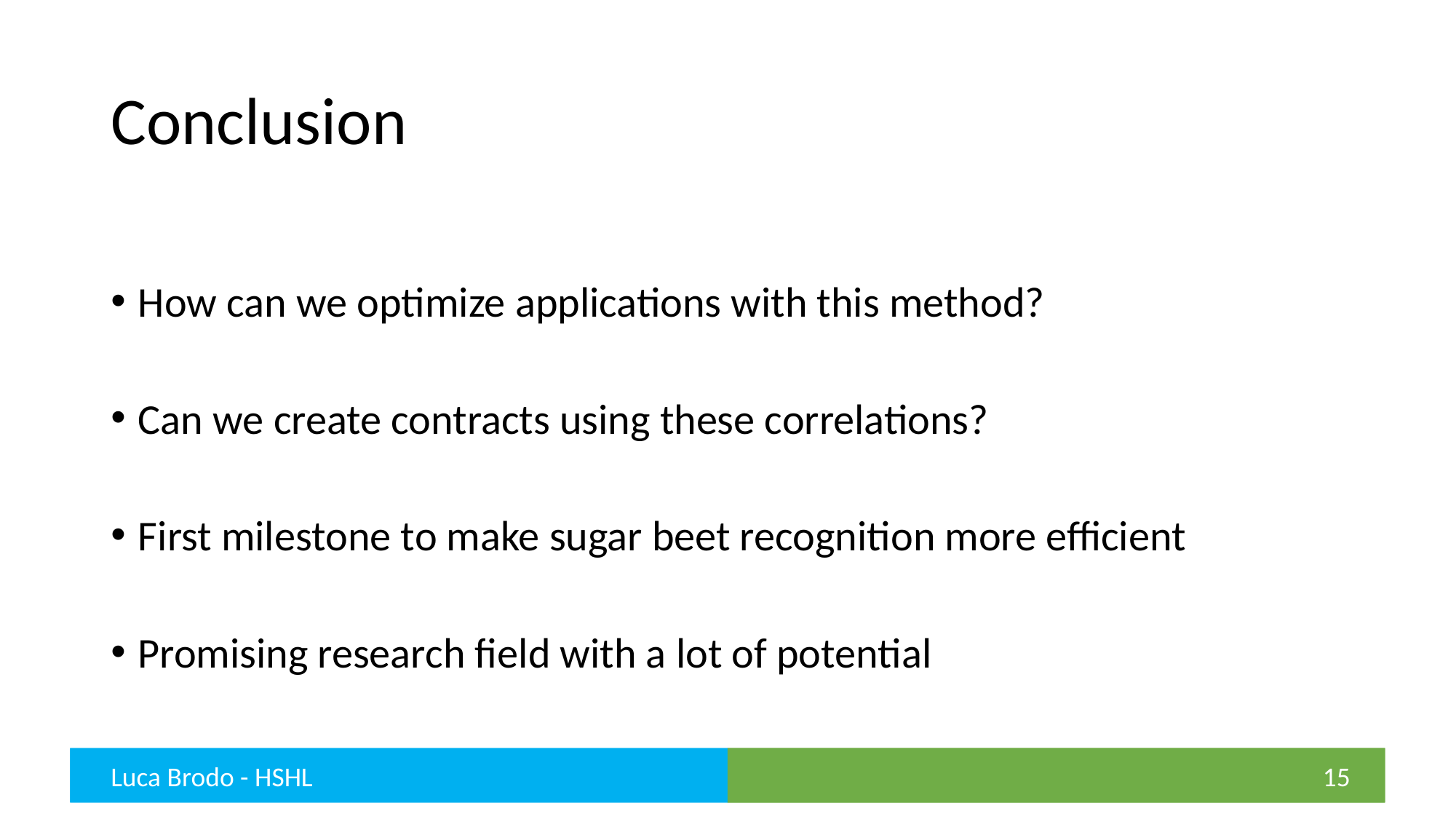

# Conclusion
How can we optimize applications with this method?
Can we create contracts using these correlations?
First milestone to make sugar beet recognition more efficient
Promising research field with a lot of potential

Luca Brodo - HSHL
15